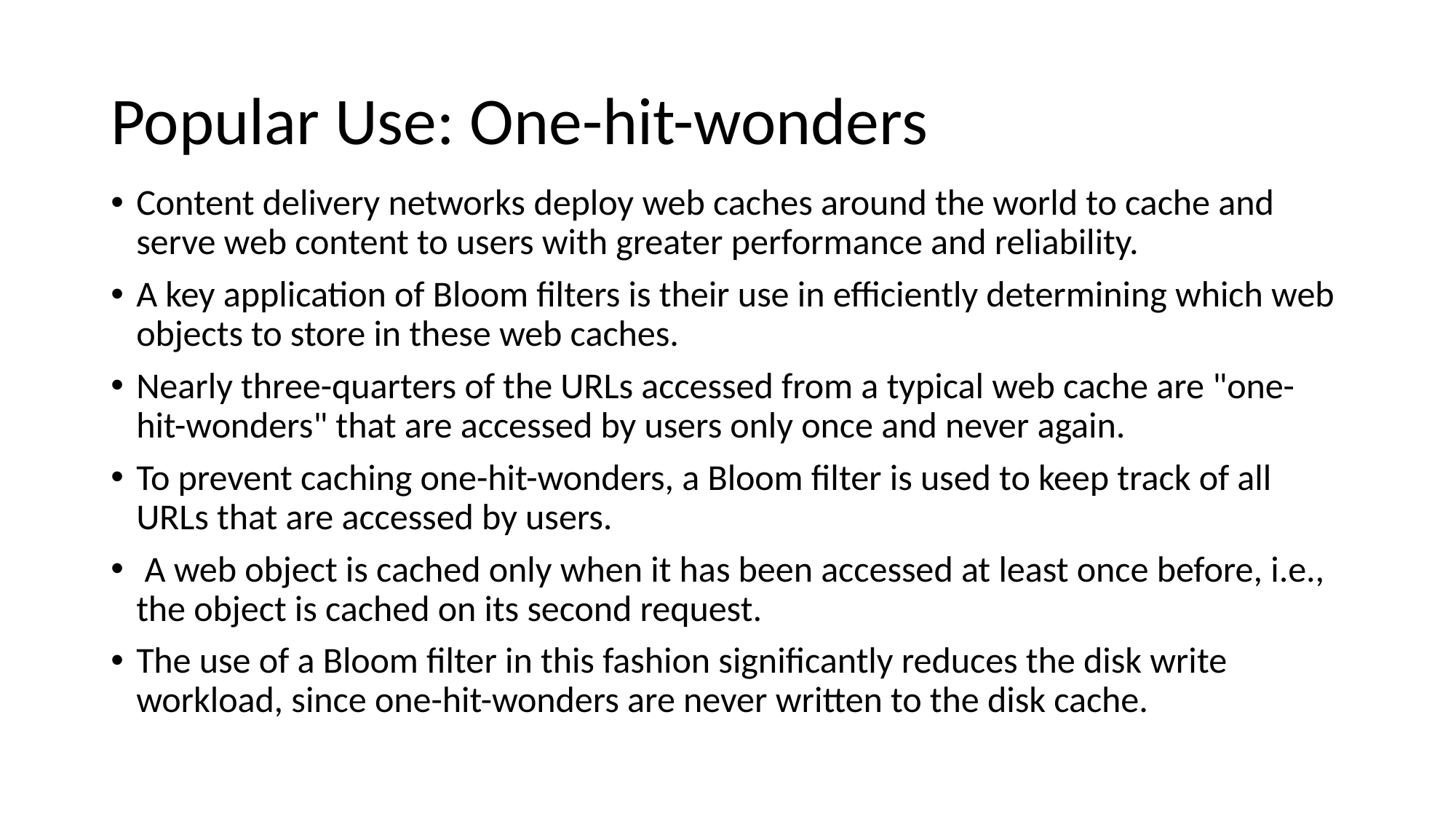

# Popular Use: One-hit-wonders
Content delivery networks deploy web caches around the world to cache and serve web content to users with greater performance and reliability.
A key application of Bloom filters is their use in efficiently determining which web objects to store in these web caches.
Nearly three-quarters of the URLs accessed from a typical web cache are "one-hit-wonders" that are accessed by users only once and never again.
To prevent caching one-hit-wonders, a Bloom filter is used to keep track of all URLs that are accessed by users.
 A web object is cached only when it has been accessed at least once before, i.e., the object is cached on its second request.
The use of a Bloom filter in this fashion significantly reduces the disk write workload, since one-hit-wonders are never written to the disk cache.